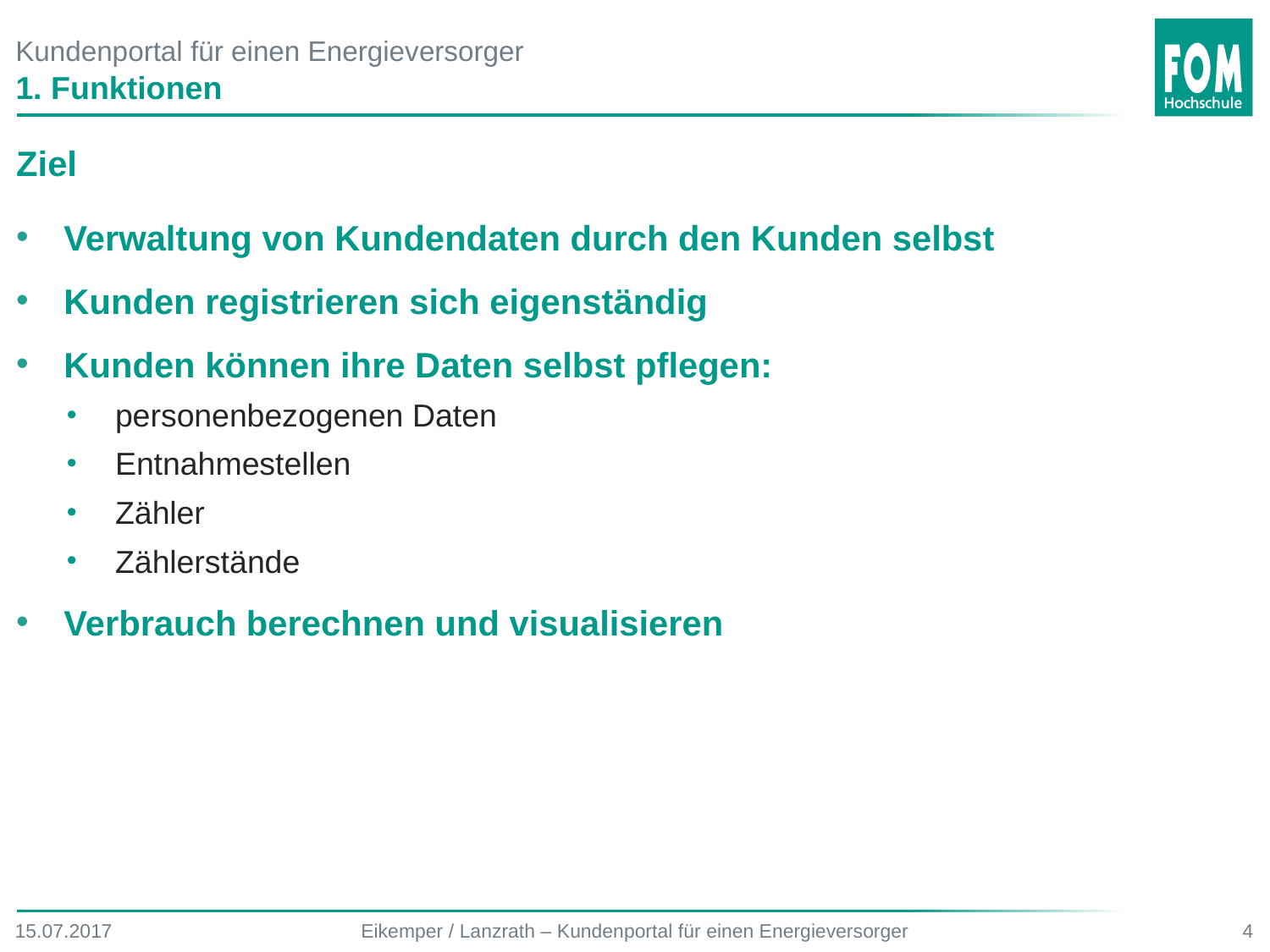

# Kundenportal für einen Energieversorger
1. Funktionen
Ziel
Verwaltung von Kundendaten durch den Kunden selbst
Kunden registrieren sich eigenständig
Kunden können ihre Daten selbst pflegen:
personenbezogenen Daten
Entnahmestellen
Zähler
Zählerstände
Verbrauch berechnen und visualisieren

15.07.2017
Eikemper / Lanzrath – Kundenportal für einen Energieversorger
4